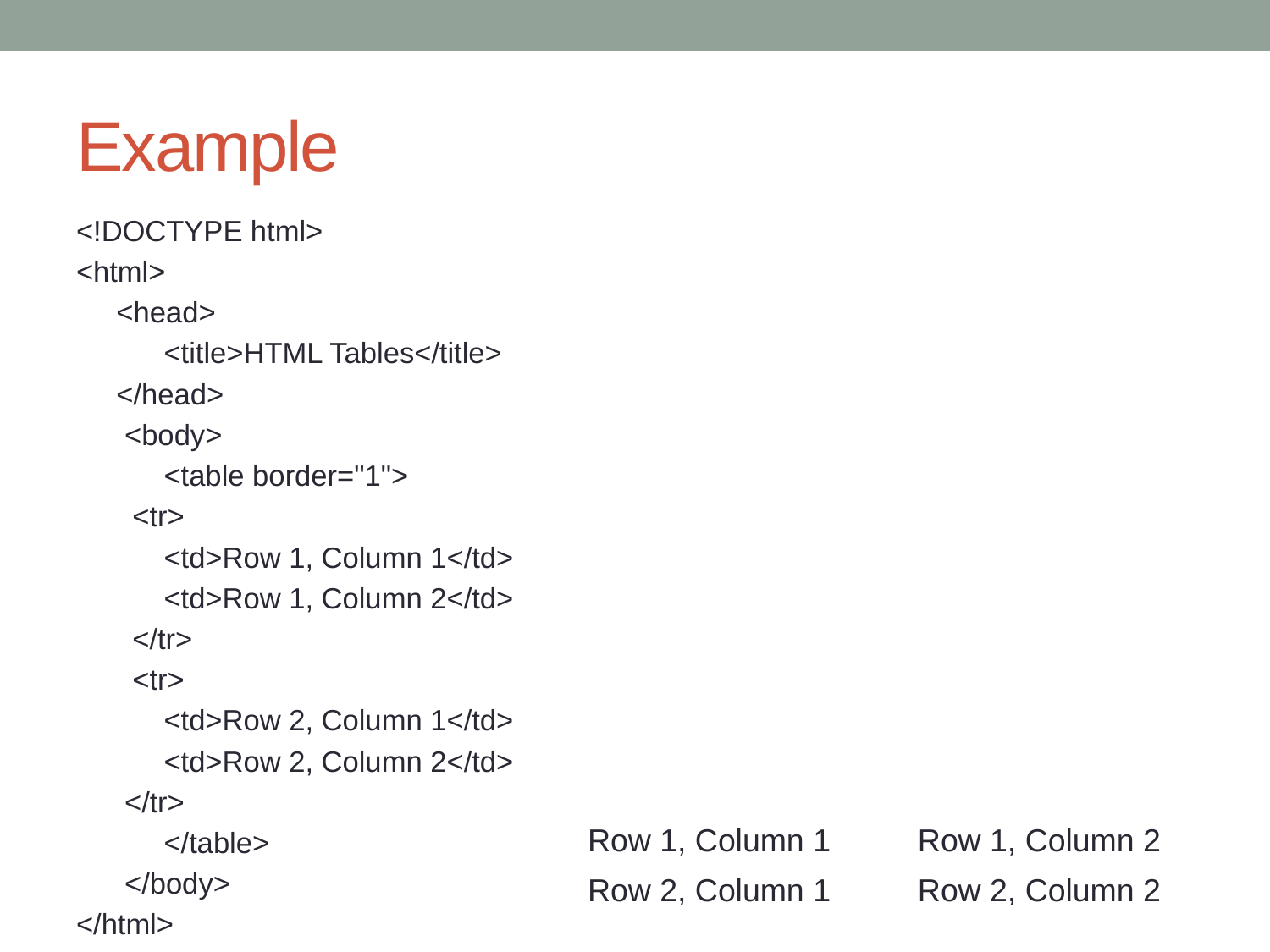

# Example
<!DOCTYPE html>
<html>
     <head>
	<title>HTML Tables</title>
     </head>
      <body>
	<table border="1">
       <tr>
	<td>Row 1, Column 1</td>
	<td>Row 1, Column 2</td>
       </tr>
       <tr>
	<td>Row 2, Column 1</td>
	<td>Row 2, Column 2</td>
      </tr>
	</table>
      </body>
</html>
| Row 1, Column 1 | Row 1, Column 2 |
| --- | --- |
| Row 2, Column 1 | Row 2, Column 2 |